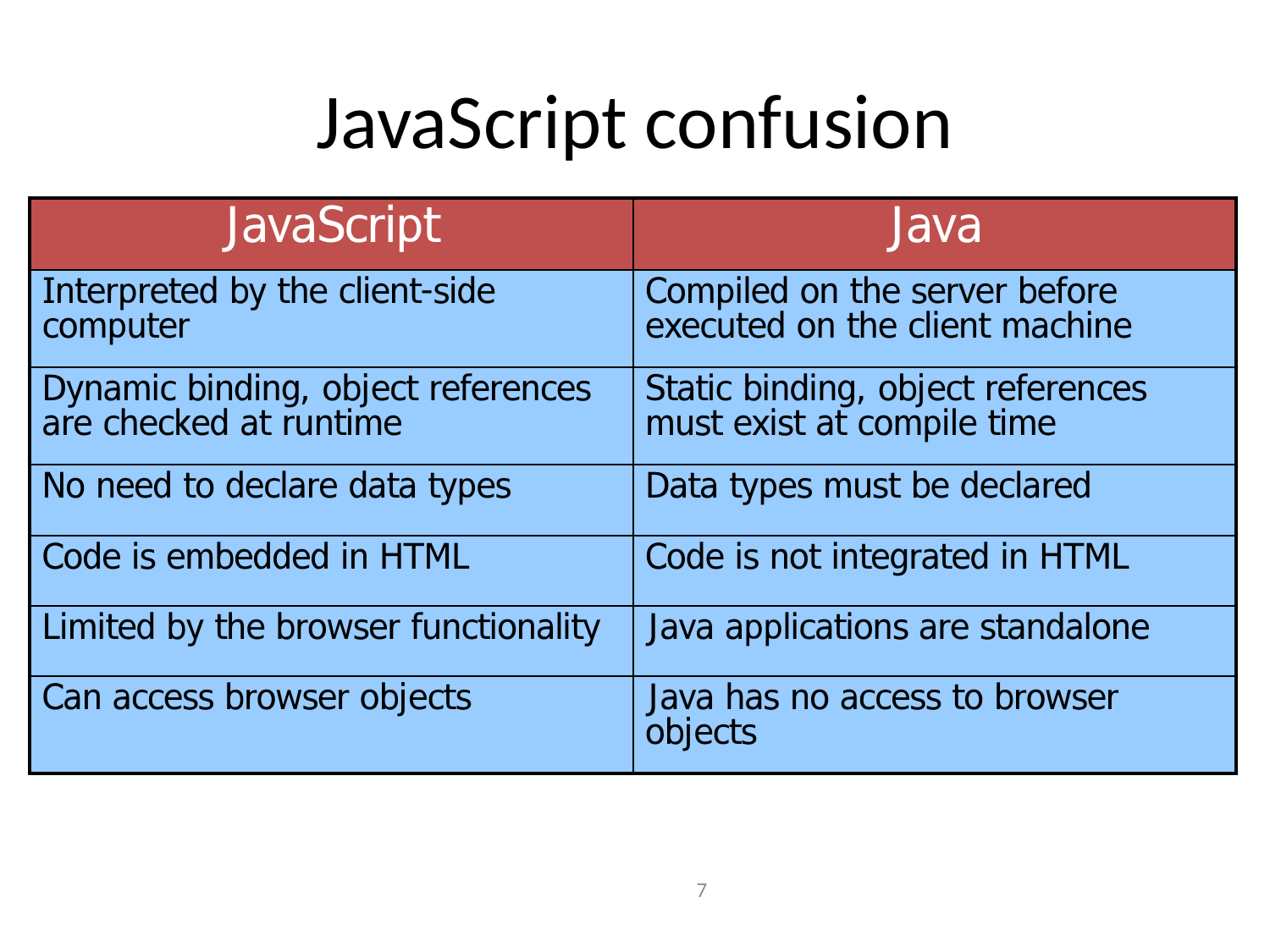

# JavaScript confusion
| JavaScript | Java |
| --- | --- |
| Interpreted by the client-side computer | Compiled on the server before executed on the client machine |
| Dynamic binding, object references are checked at runtime | Static binding, object references must exist at compile time |
| No need to declare data types | Data types must be declared |
| Code is embedded in HTML | Code is not integrated in HTML |
| Limited by the browser functionality | Java applications are standalone |
| Can access browser objects | Java has no access to browser objects |
7